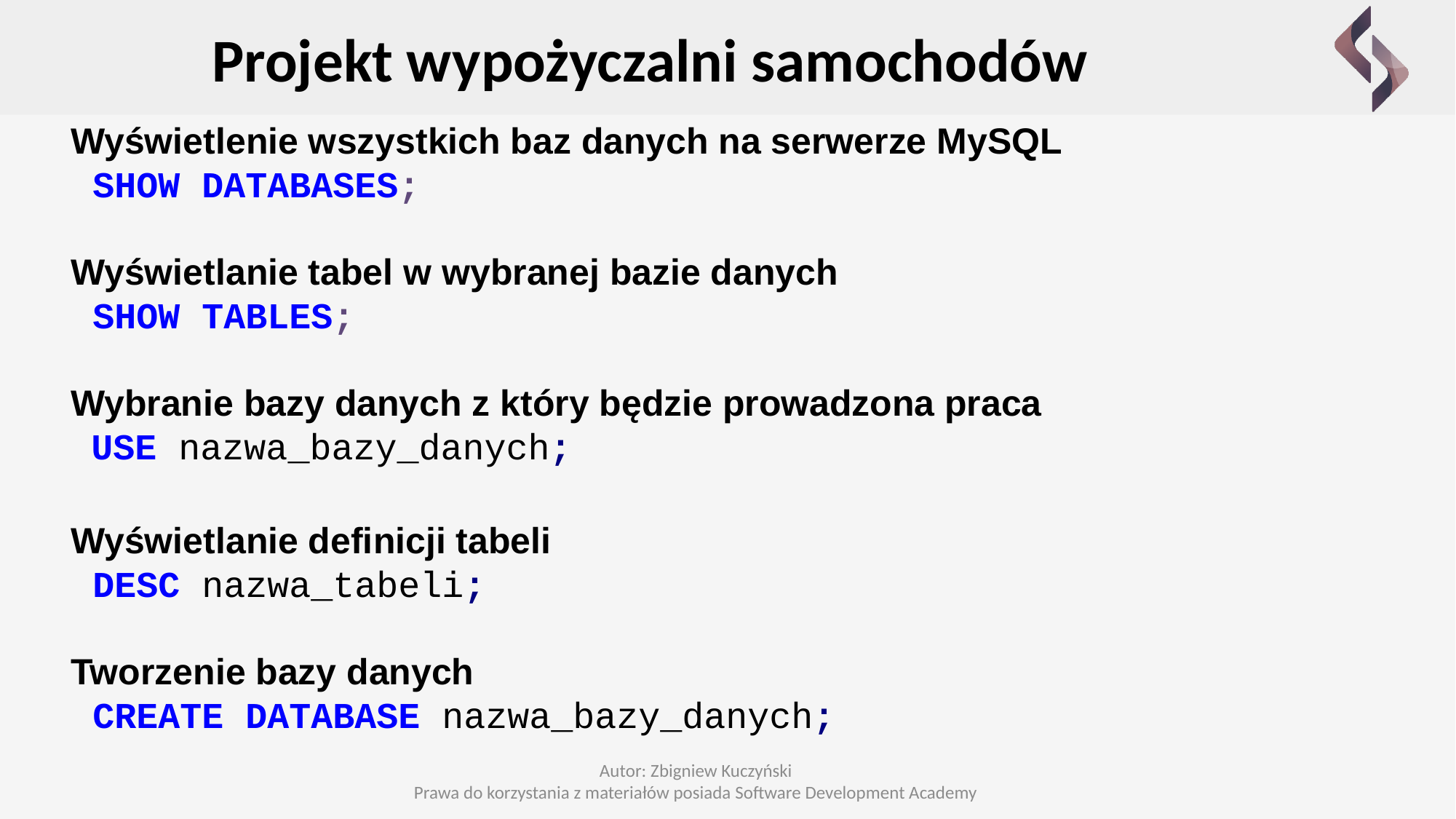

Projekt wypożyczalni samochodów
Wyświetlenie wszystkich baz danych na serwerze MySQL
 SHOW DATABASES;

Wyświetlanie tabel w wybranej bazie danych
 SHOW TABLES;

Wybranie bazy danych z który będzie prowadzona praca
  USE nazwa_bazy_danych;

Wyświetlanie definicji tabeli
 DESC nazwa_tabeli;

Tworzenie bazy danych
 CREATE DATABASE nazwa_bazy_danych;

Autor: Zbigniew Kuczyński
Prawa do korzystania z materiałów posiada Software Development Academy